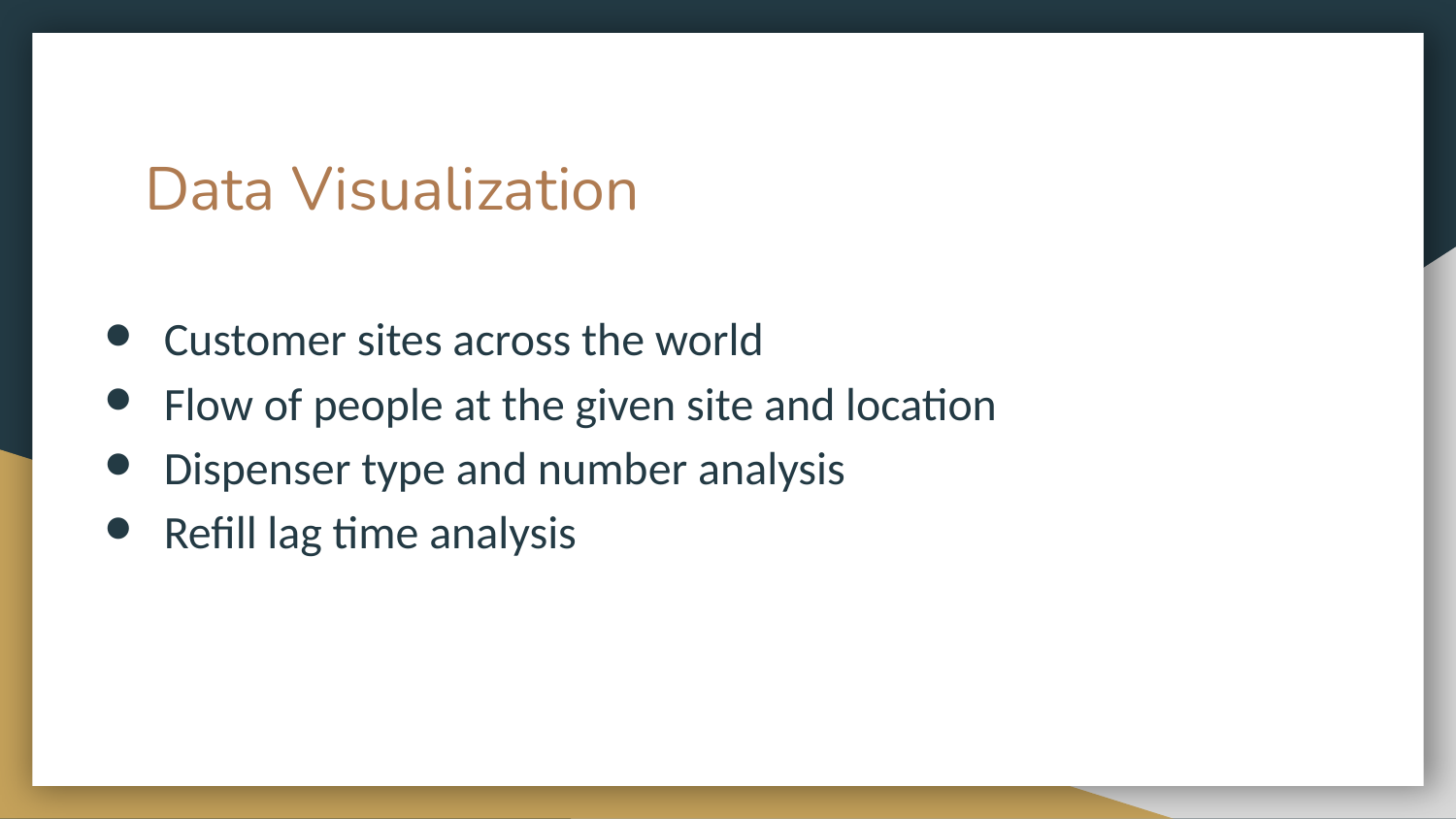

# Data Visualization
Customer sites across the world
Flow of people at the given site and location
Dispenser type and number analysis
Refill lag time analysis